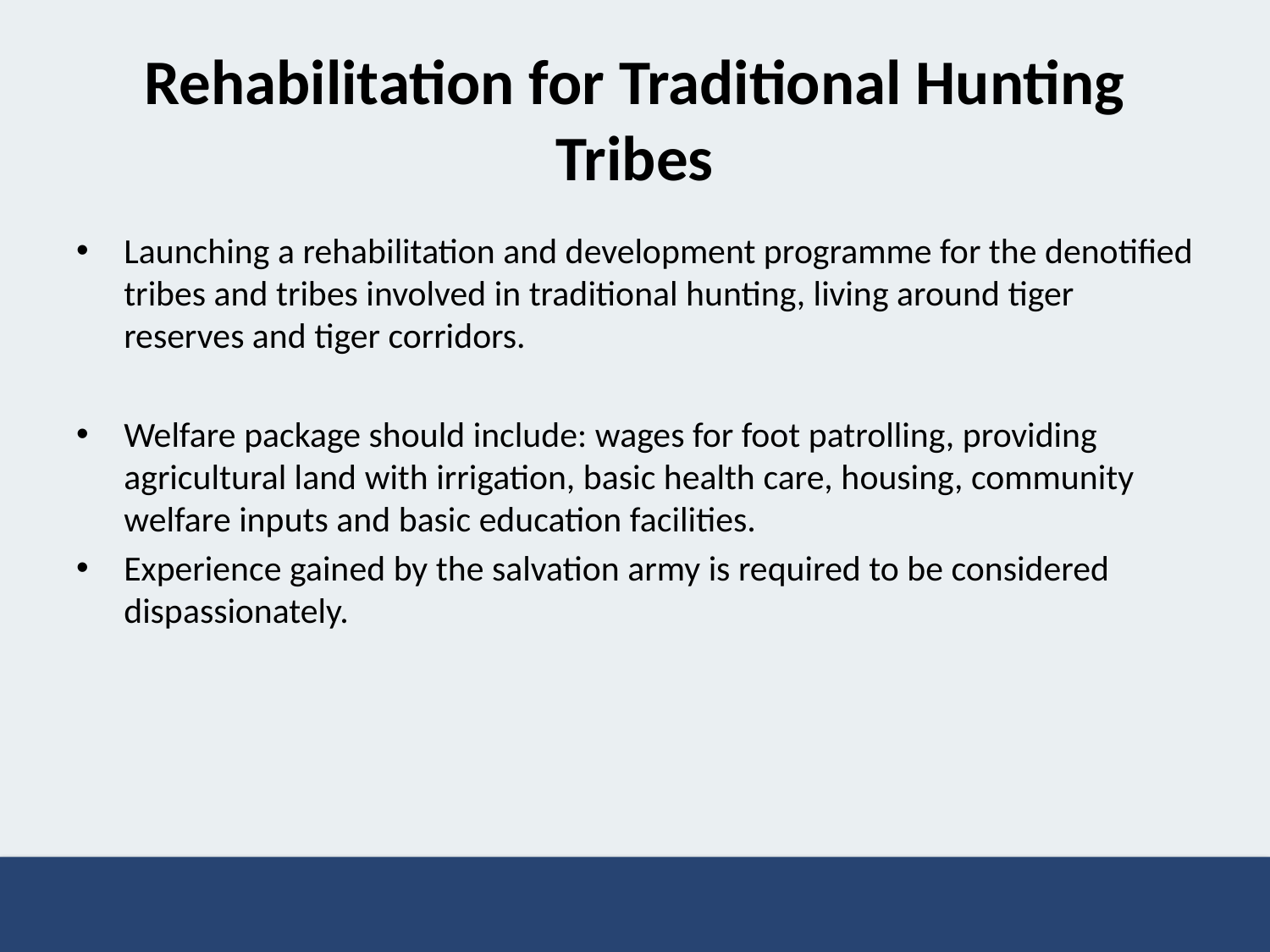

# Rehabilitation for Traditional Hunting Tribes
Launching a rehabilitation and development programme for the denotified tribes and tribes involved in traditional hunting, living around tiger reserves and tiger corridors.

Welfare package should include: wages for foot patrolling, providing agricultural land with irrigation, basic health care, housing, community welfare inputs and basic education facilities.
Experience gained by the salvation army is required to be considered dispassionately.